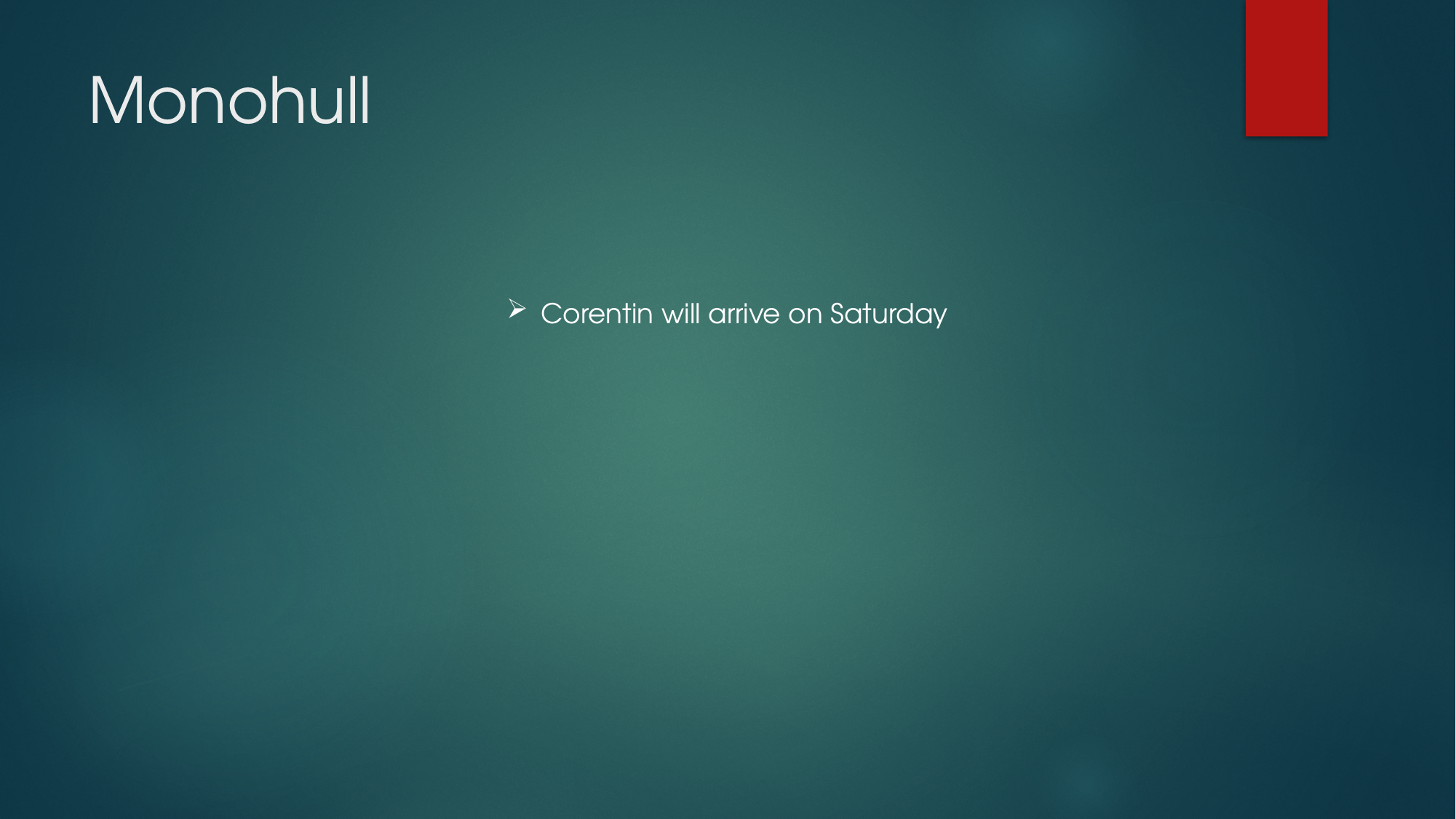

# Monohull
Corentin will arrive on Saturday